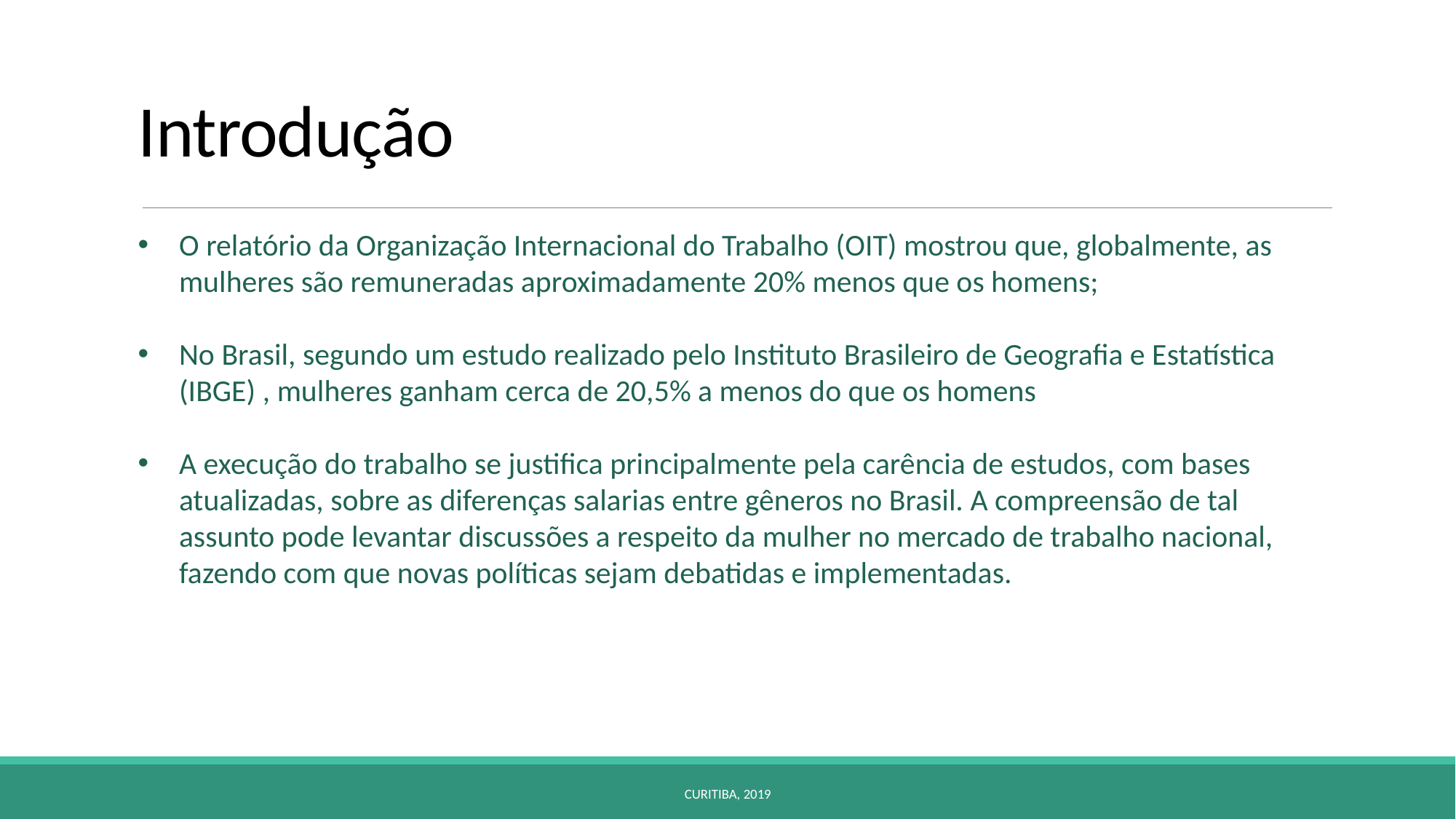

# Introdução
O relatório da Organização Internacional do Trabalho (OIT) mostrou que, globalmente, as mulheres são remuneradas aproximadamente 20% menos que os homens;

No Brasil, segundo um estudo realizado pelo Instituto Brasileiro de Geografia e Estatística (IBGE) , mulheres ganham cerca de 20,5% a menos do que os homens

A execução do trabalho se justifica principalmente pela carência de estudos, com bases atualizadas, sobre as diferenças salarias entre gêneros no Brasil. A compreensão de tal assunto pode levantar discussões a respeito da mulher no mercado de trabalho nacional, fazendo com que novas políticas sejam debatidas e implementadas.
Curitiba, 2019